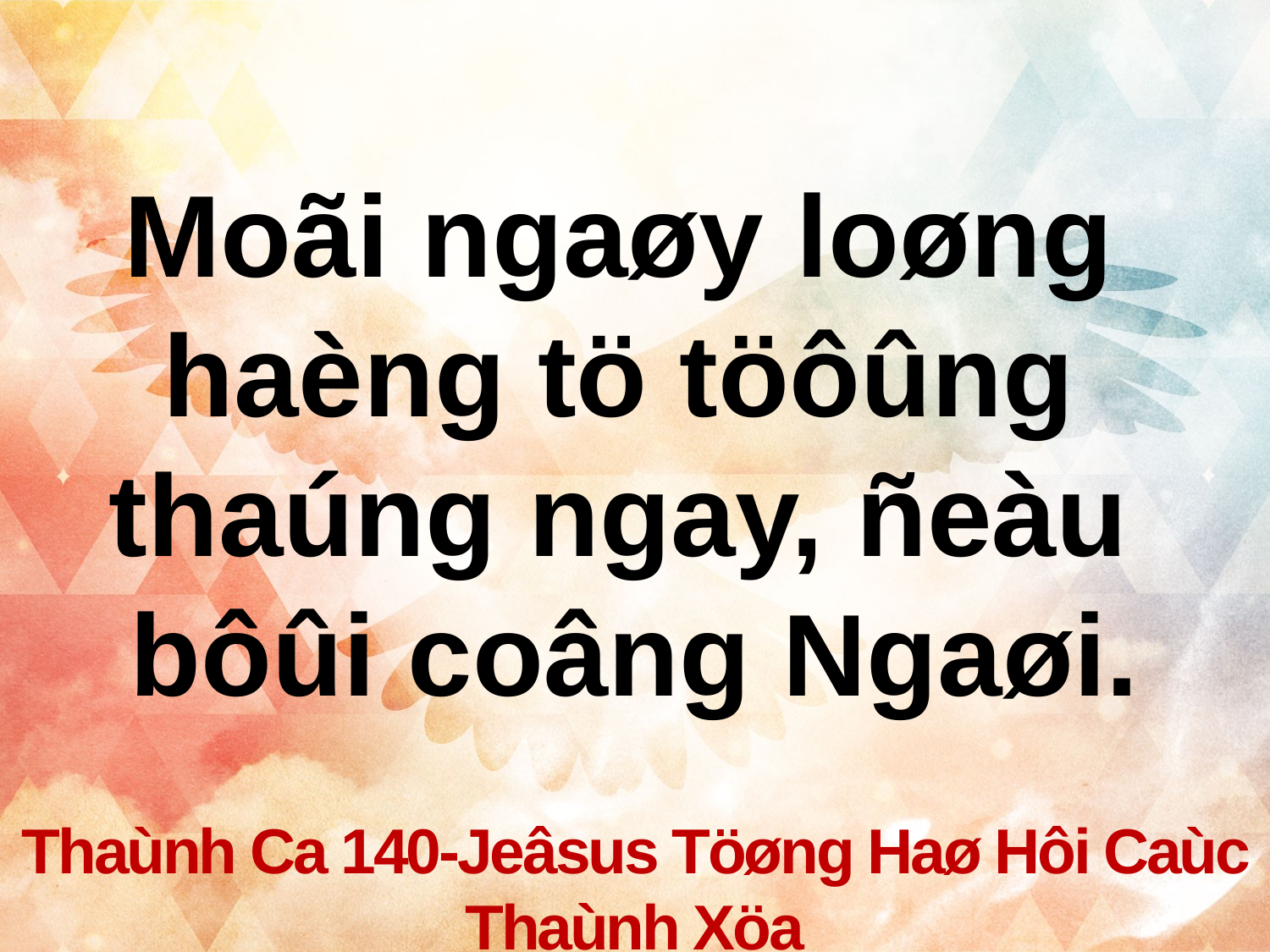

Moãi ngaøy loøng
haèng tö töôûng
thaúng ngay, ñeàu
bôûi coâng Ngaøi.
Thaùnh Ca 140-Jeâsus Töøng Haø Hôi Caùc Thaùnh Xöa